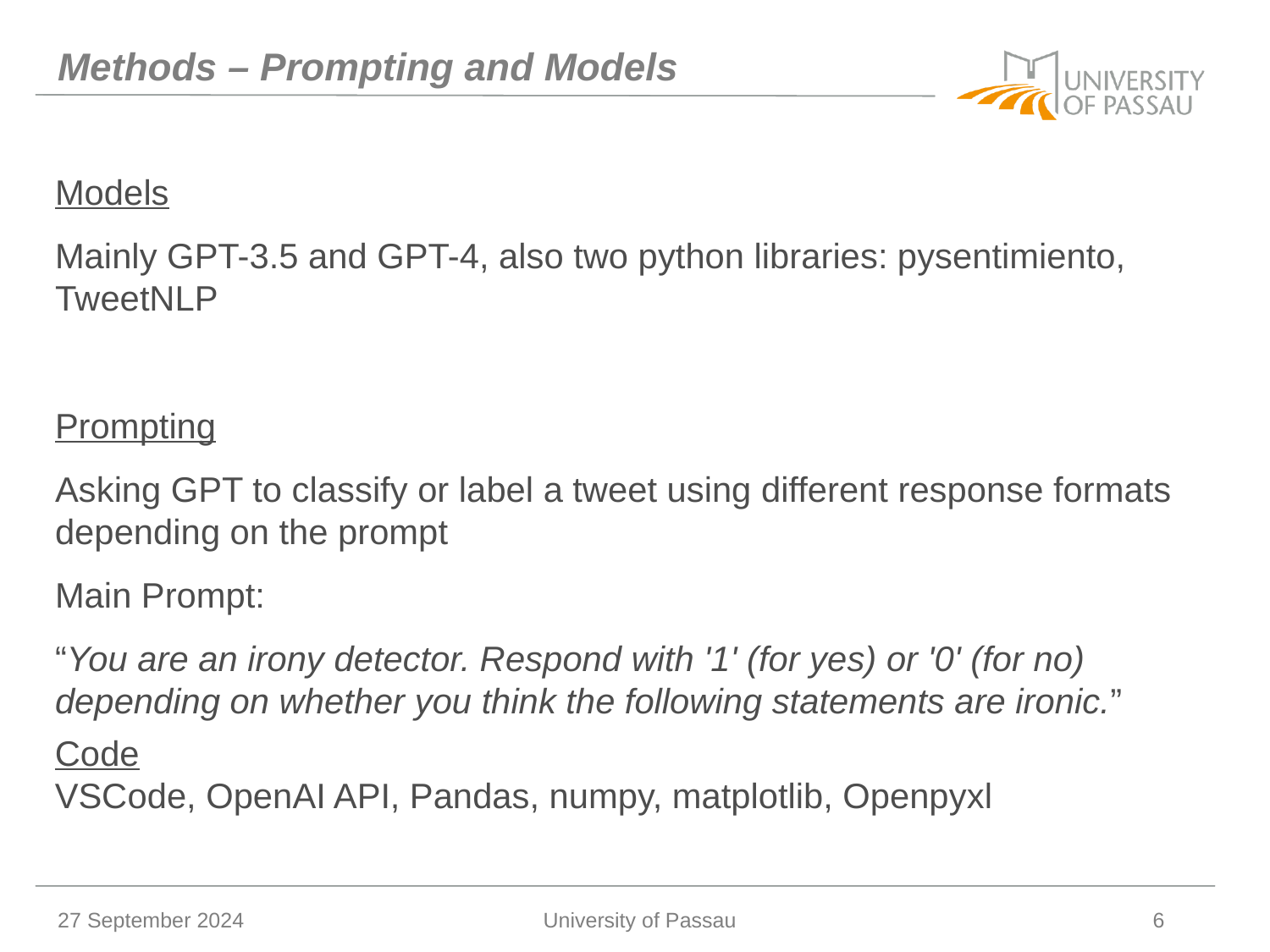

# Methods – Prompting and Models
Models
Mainly GPT-3.5 and GPT-4, also two python libraries: pysentimiento, TweetNLP

Prompting
Asking GPT to classify or label a tweet using different response formats depending on the prompt
Main Prompt:
“You are an irony detector. Respond with '1' (for yes) or '0' (for no) depending on whether you think the following statements are ironic.”

Code
VSCode, OpenAI API, Pandas, numpy, matplotlib, Openpyxl
27 September 2024
University of Passau
6